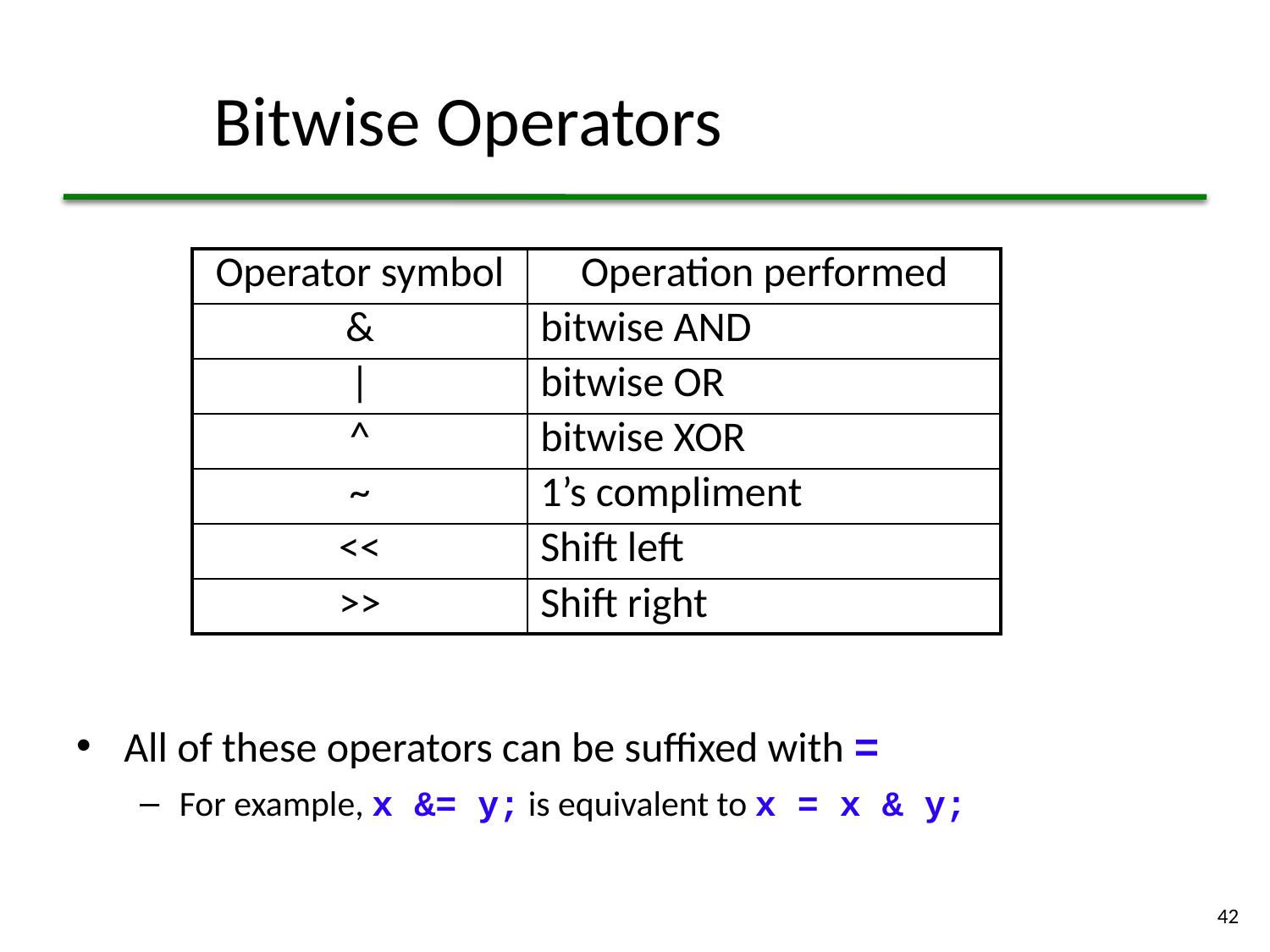

# Bitwise Operators

All of these operators can be suffixed with =
For example, x &= y; is equivalent to x = x & y;
| Operator symbol | Operation performed |
| --- | --- |
| & | bitwise AND |
| | | bitwise OR |
| ^ | bitwise XOR |
| ~ | 1’s compliment |
| << | Shift left |
| >> | Shift right |
42